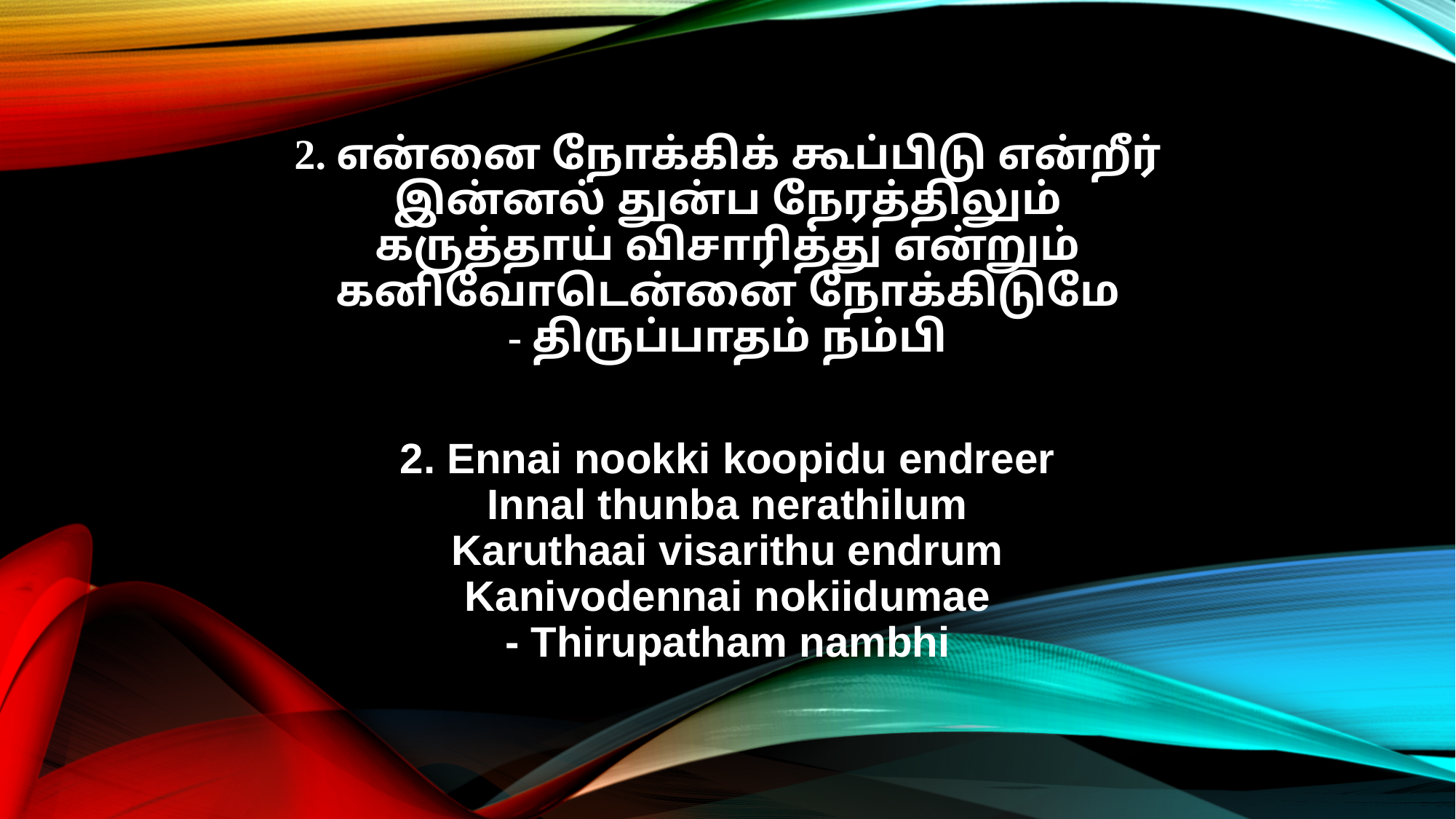

2. என்னை நோக்கிக் கூப்பிடு என்றீர்
இன்னல் துன்ப நேரத்திலும்
கருத்தாய் விசாரித்து என்றும்
கனிவோடென்னை நோக்கிடுமே
- திருப்பாதம் நம்பி

2. Ennai nookki koopidu endreer
Innal thunba nerathilum
Karuthaai visarithu endrum
Kanivodennai nokiidumae
- Thirupatham nambhi